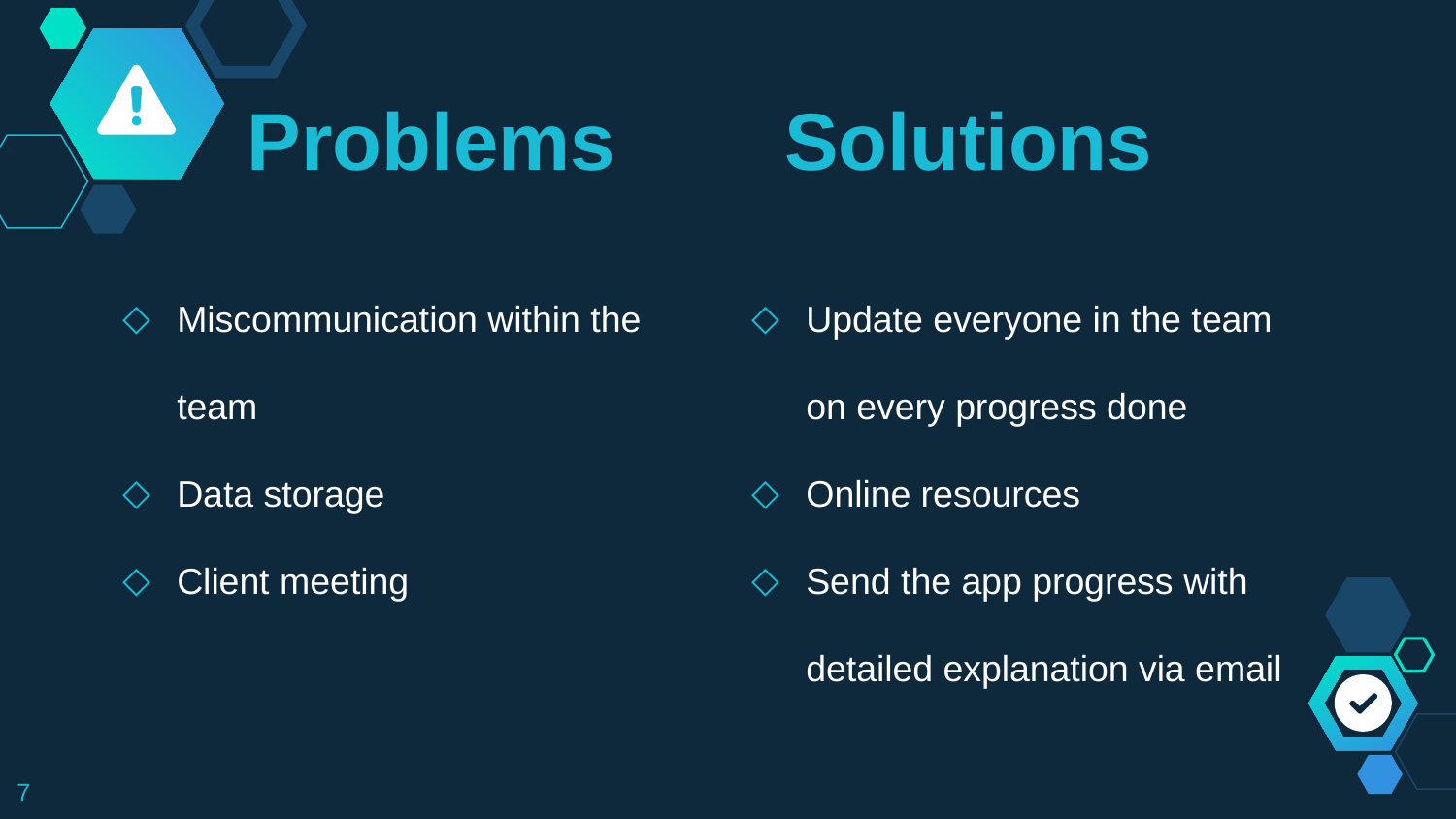

Problems
Solutions
Miscommunication within the team
Data storage
Client meeting
Update everyone in the team on every progress done
Online resources
Send the app progress with detailed explanation via email

7